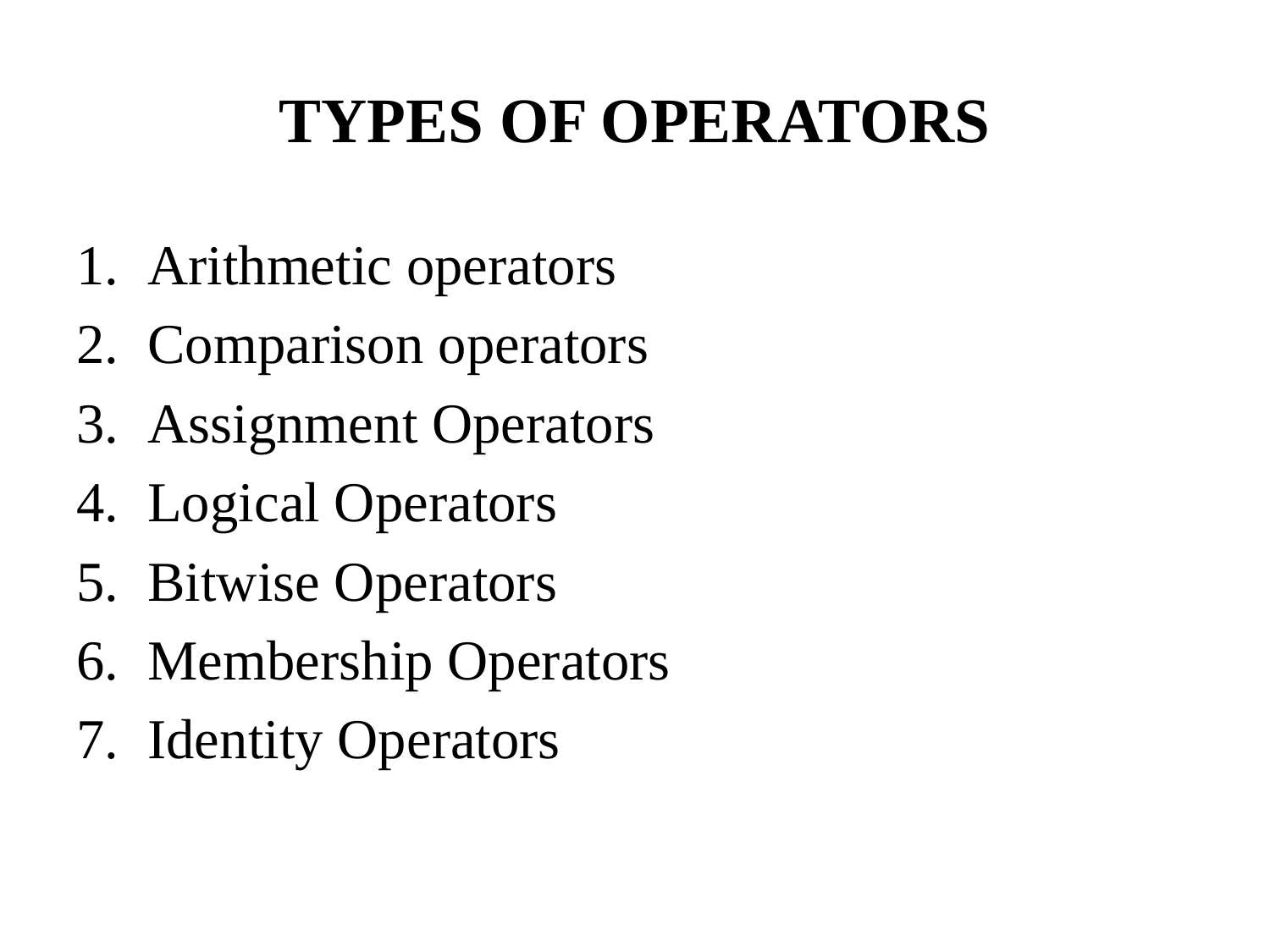

# TYPES OF OPERATORS
Arithmetic operators
Comparison operators
Assignment Operators
Logical Operators
Bitwise Operators
Membership Operators
Identity Operators